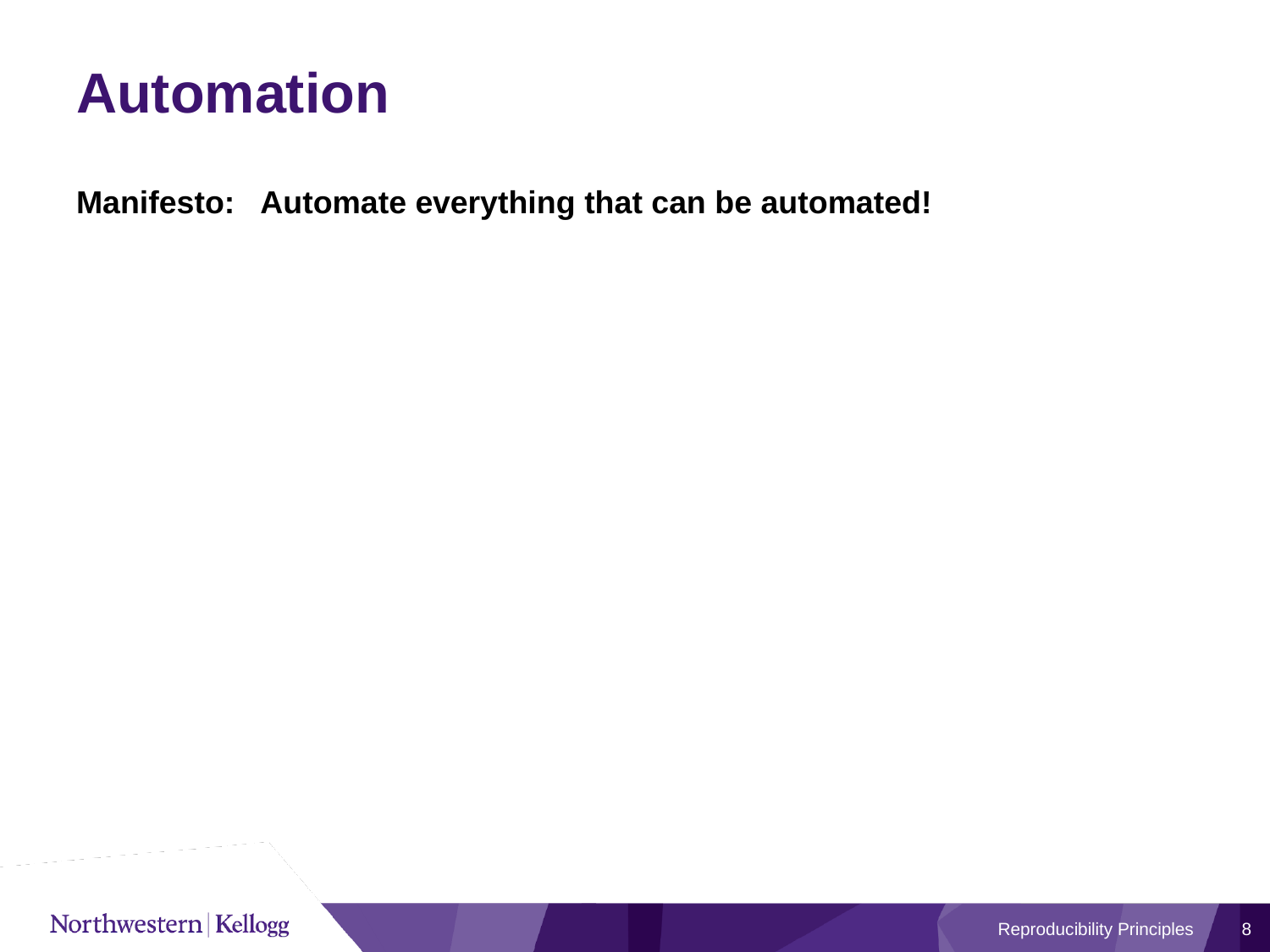

# Automation
Manifesto:   Automate everything that can be automated!

Reproducibility Principles
8